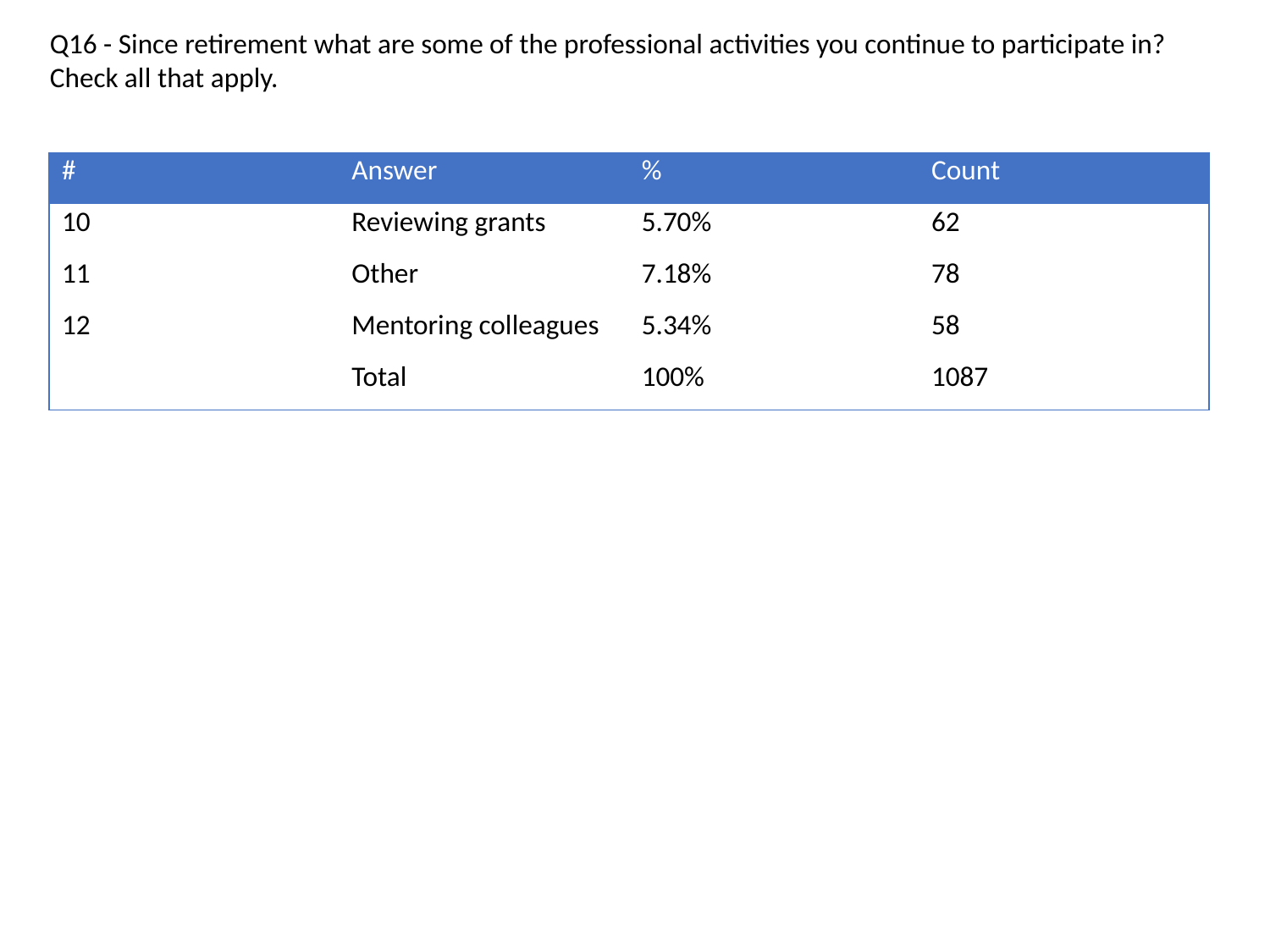

Q16 - Since retirement what are some of the professional activities you continue to participate in?Check all that apply.
| # | Answer | % | Count |
| --- | --- | --- | --- |
| 10 | Reviewing grants | 5.70% | 62 |
| 11 | Other | 7.18% | 78 |
| 12 | Mentoring colleagues | 5.34% | 58 |
|  | Total | 100% | 1087 |